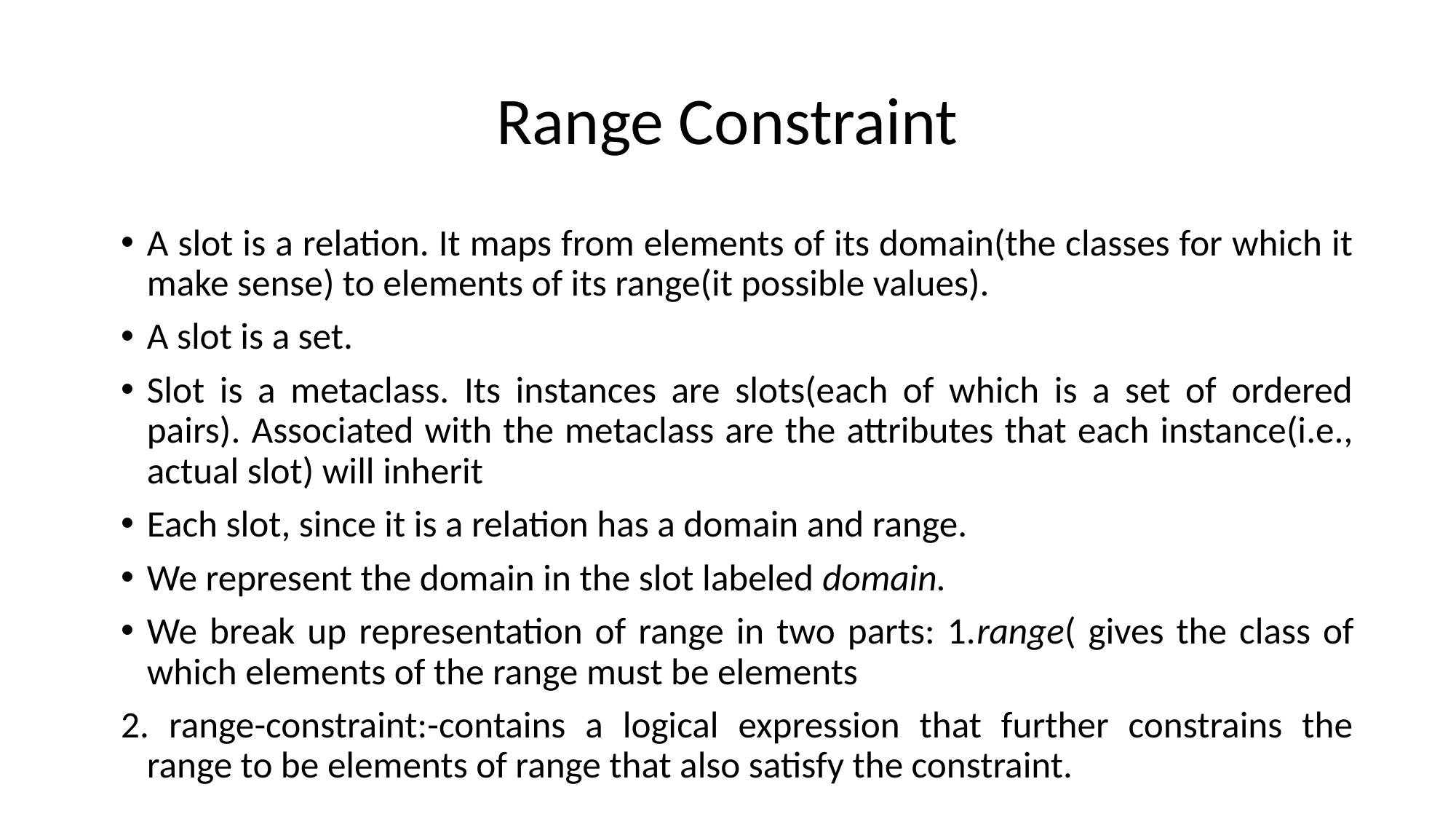

# Range Constraint
A slot is a relation. It maps from elements of its domain(the classes for which it make sense) to elements of its range(it possible values).
A slot is a set.
Slot is a metaclass. Its instances are slots(each of which is a set of ordered pairs). Associated with the metaclass are the attributes that each instance(i.e., actual slot) will inherit
Each slot, since it is a relation has a domain and range.
We represent the domain in the slot labeled domain.
We break up representation of range in two parts: 1.range( gives the class of which elements of the range must be elements
2. range-constraint:-contains a logical expression that further constrains the range to be elements of range that also satisfy the constraint.